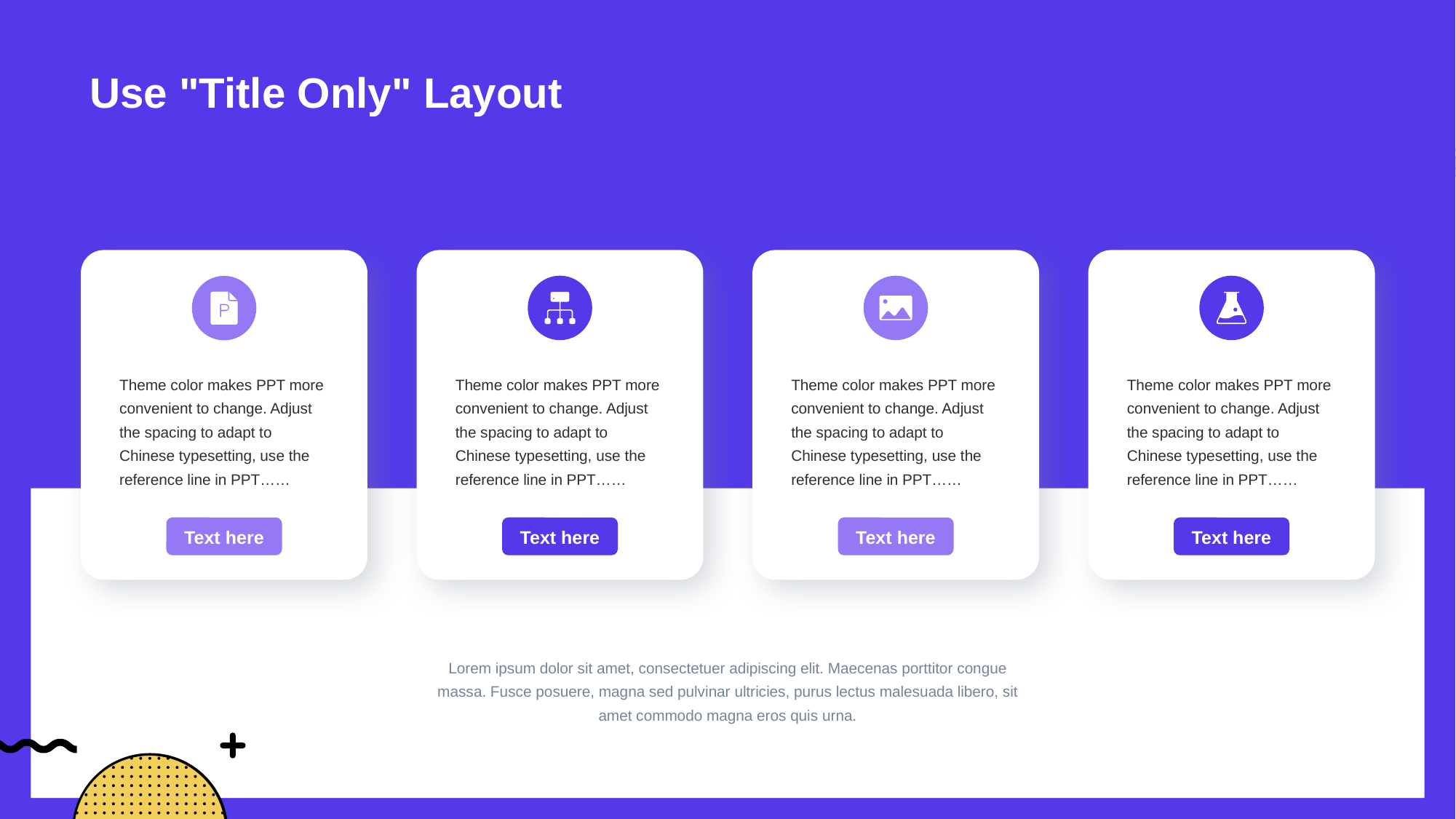

Theme color makes PPT more convenient to change. Adjust the spacing to adapt to Chinese typesetting, use the reference line in PPT……
Text here

Theme color makes PPT more convenient to change. Adjust the spacing to adapt to Chinese typesetting, use the reference line in PPT……
Text here

Theme color makes PPT more convenient to change. Adjust the spacing to adapt to Chinese typesetting, use the reference line in PPT……
Text here

Theme color makes PPT more convenient to change. Adjust the spacing to adapt to Chinese typesetting, use the reference line in PPT……
Text here

Lorem ipsum dolor sit amet, consectetuer adipiscing elit. Maecenas porttitor congue massa. Fusce posuere, magna sed pulvinar ultricies, purus lectus malesuada libero, sit amet commodo magna eros quis urna.
# Use "Title Only" Layout